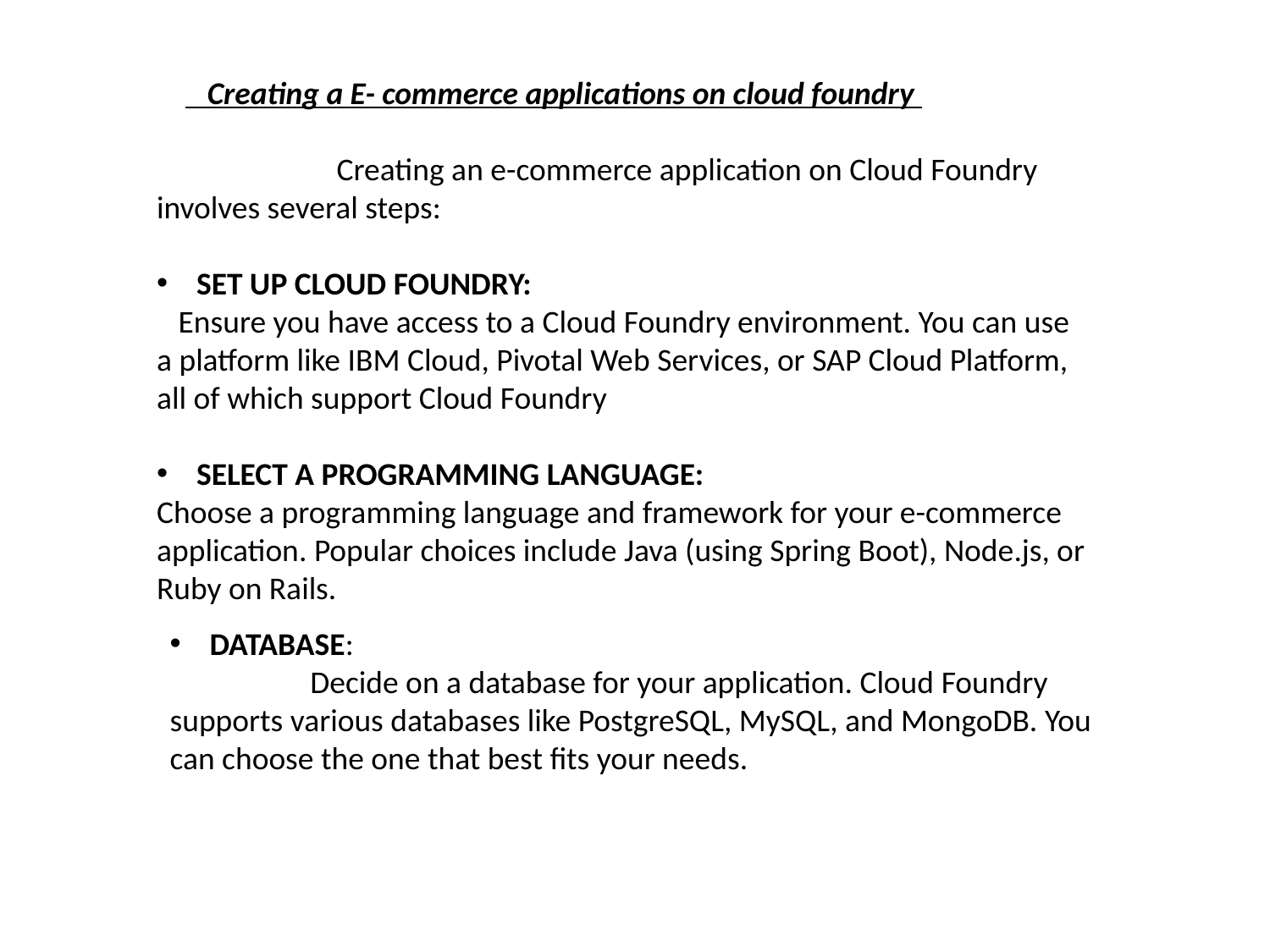

Creating a E- commerce applications on cloud foundry

                         Creating an e-commerce application on Cloud Foundry involves several steps:

SET UP CLOUD FOUNDRY:
   Ensure you have access to a Cloud Foundry environment. You can use a platform like IBM Cloud, Pivotal Web Services, or SAP Cloud Platform, all of which support Cloud Foundry

SELECT A PROGRAMMING LANGUAGE:
Choose a programming language and framework for your e-commerce application. Popular choices include Java (using Spring Boot), Node.js, or Ruby on Rails.
DATABASE:
              Decide on a database for your application. Cloud Foundry
supports various databases like PostgreSQL, MySQL, and MongoDB. You can choose the one that best fits your needs.